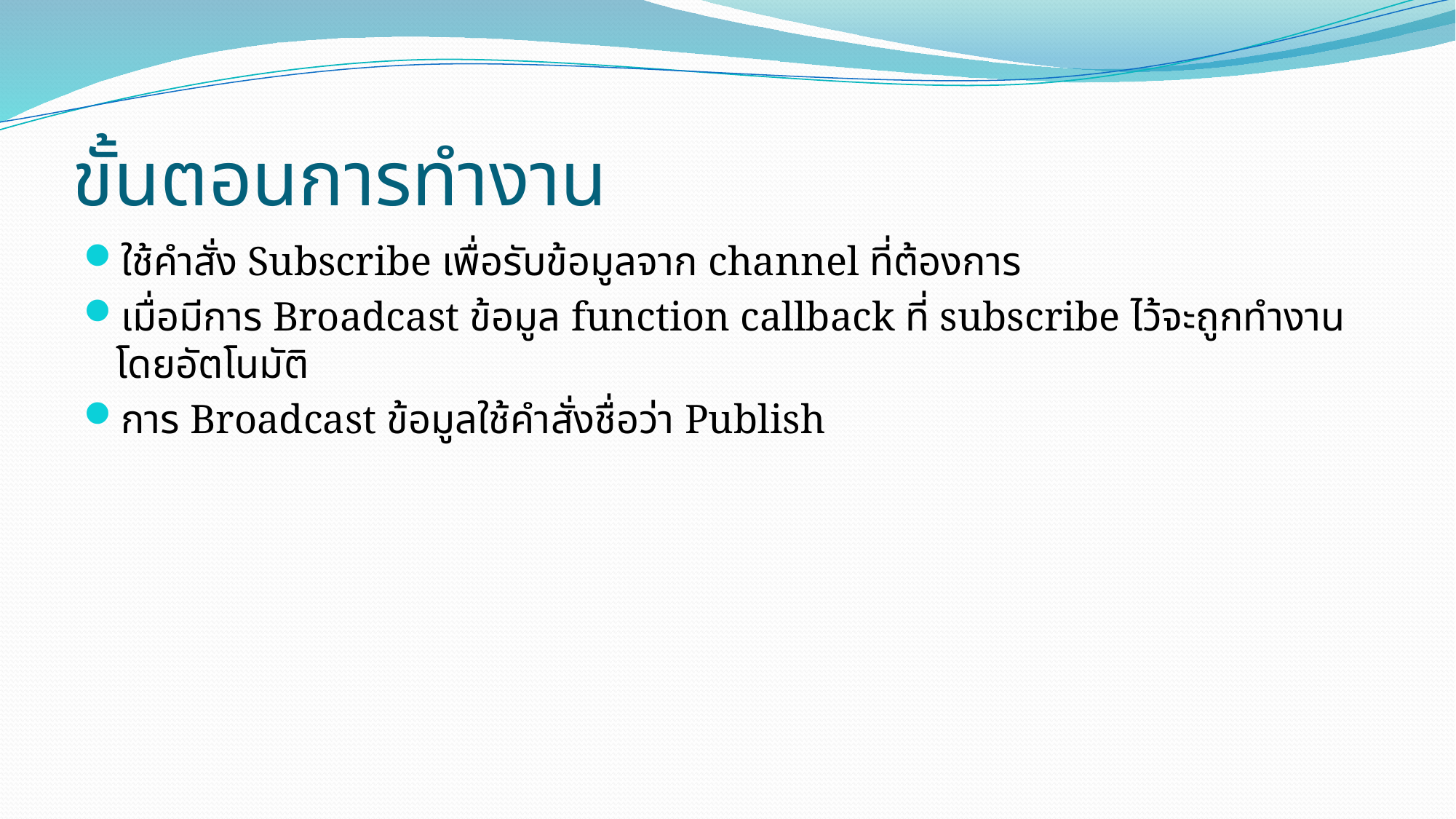

# ขั้นตอนการทำงาน
ใช้คำสั่ง Subscribe เพื่อรับข้อมูลจาก channel ที่ต้องการ
เมื่อมีการ Broadcast ข้อมูล function callback ที่ subscribe ไว้จะถูกทำงานโดยอัตโนมัติ
การ Broadcast ข้อมูลใช้คำสั่งชื่อว่า Publish